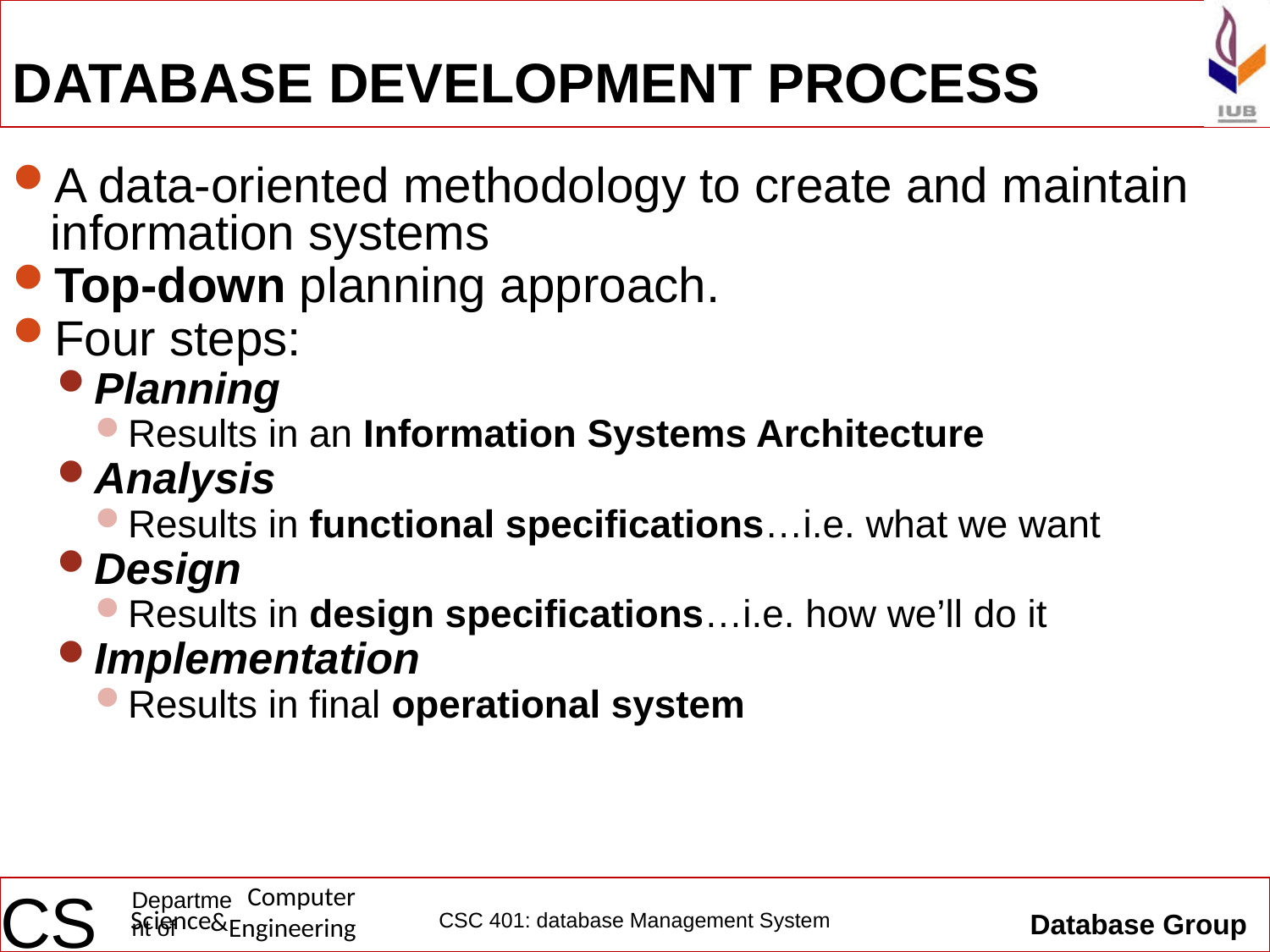

# DATABASE DEVELOPMENT PROCESS
A data-oriented methodology to create and maintain information systems
Top-down planning approach.
Four steps:
Planning
Results in an Information Systems Architecture
Analysis
Results in functional specifications…i.e. what we want
Design
Results in design specifications…i.e. how we’ll do it
Implementation
Results in final operational system
CSC 401: database Management System